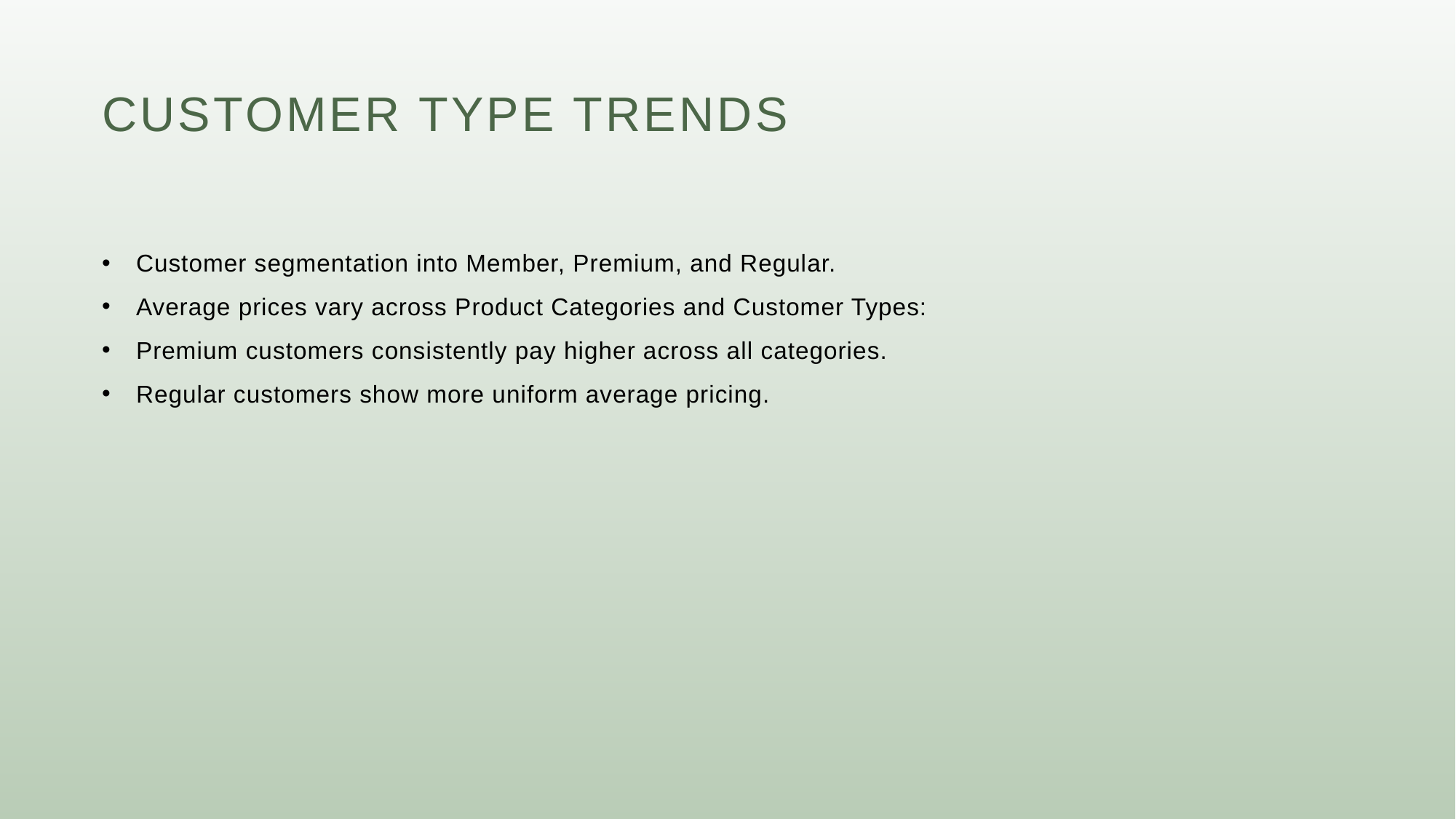

# Customer Type Trends
Customer segmentation into Member, Premium, and Regular.
Average prices vary across Product Categories and Customer Types:
Premium customers consistently pay higher across all categories.
Regular customers show more uniform average pricing.